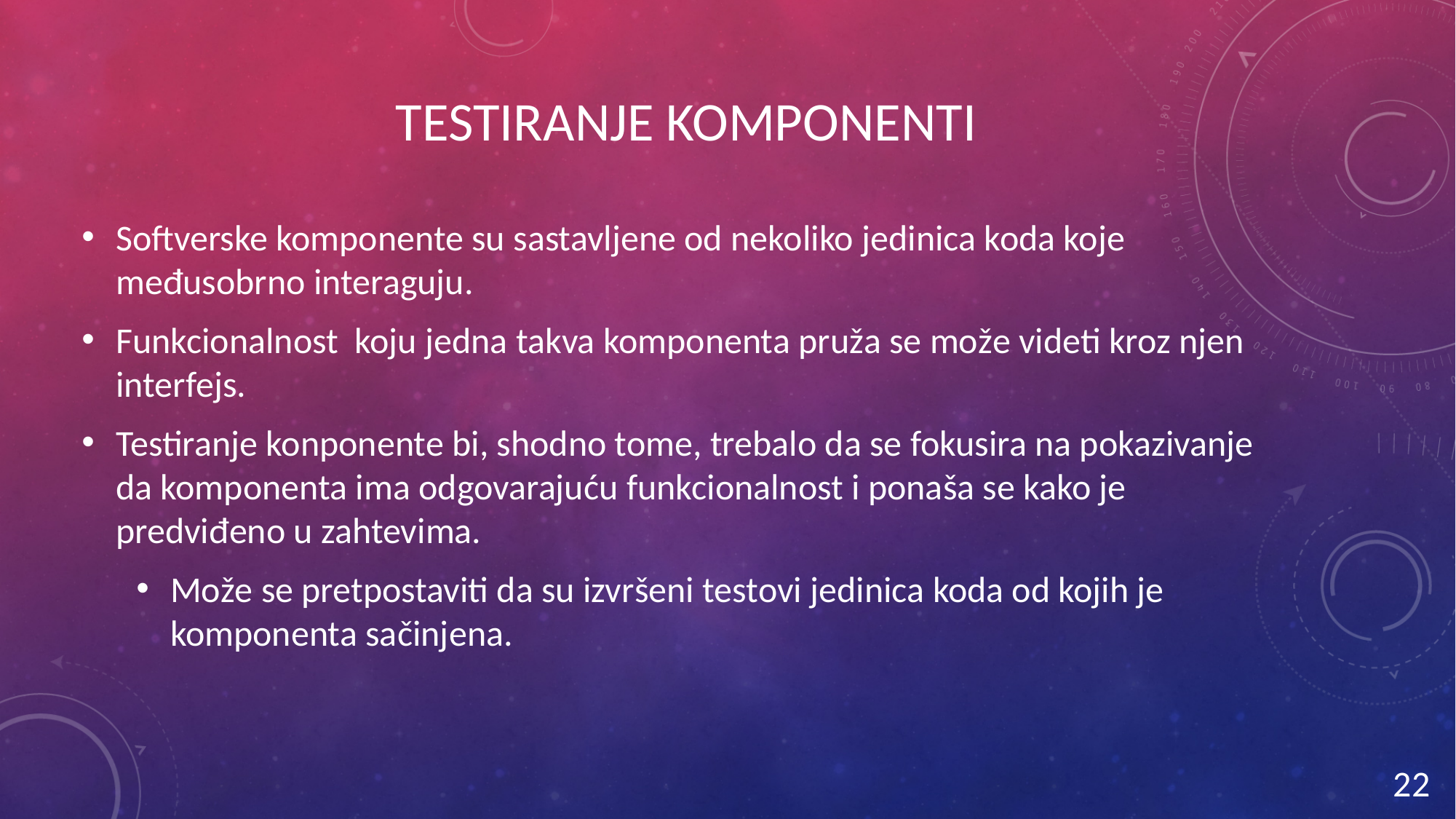

# Testiranje komponenti
Softverske komponente su sastavljene od nekoliko jedinica koda koje međusobrno interaguju.
Funkcionalnost  koju jedna takva komponenta pruža se može videti kroz njen interfejs.
Testiranje konponente bi, shodno tome, trebalo da se fokusira na pokazivanje da komponenta ima odgovarajuću funkcionalnost i ponaša se kako je predviđeno u zahtevima.
Može se pretpostaviti da su izvršeni testovi jedinica koda od kojih je komponenta sačinjena.
22